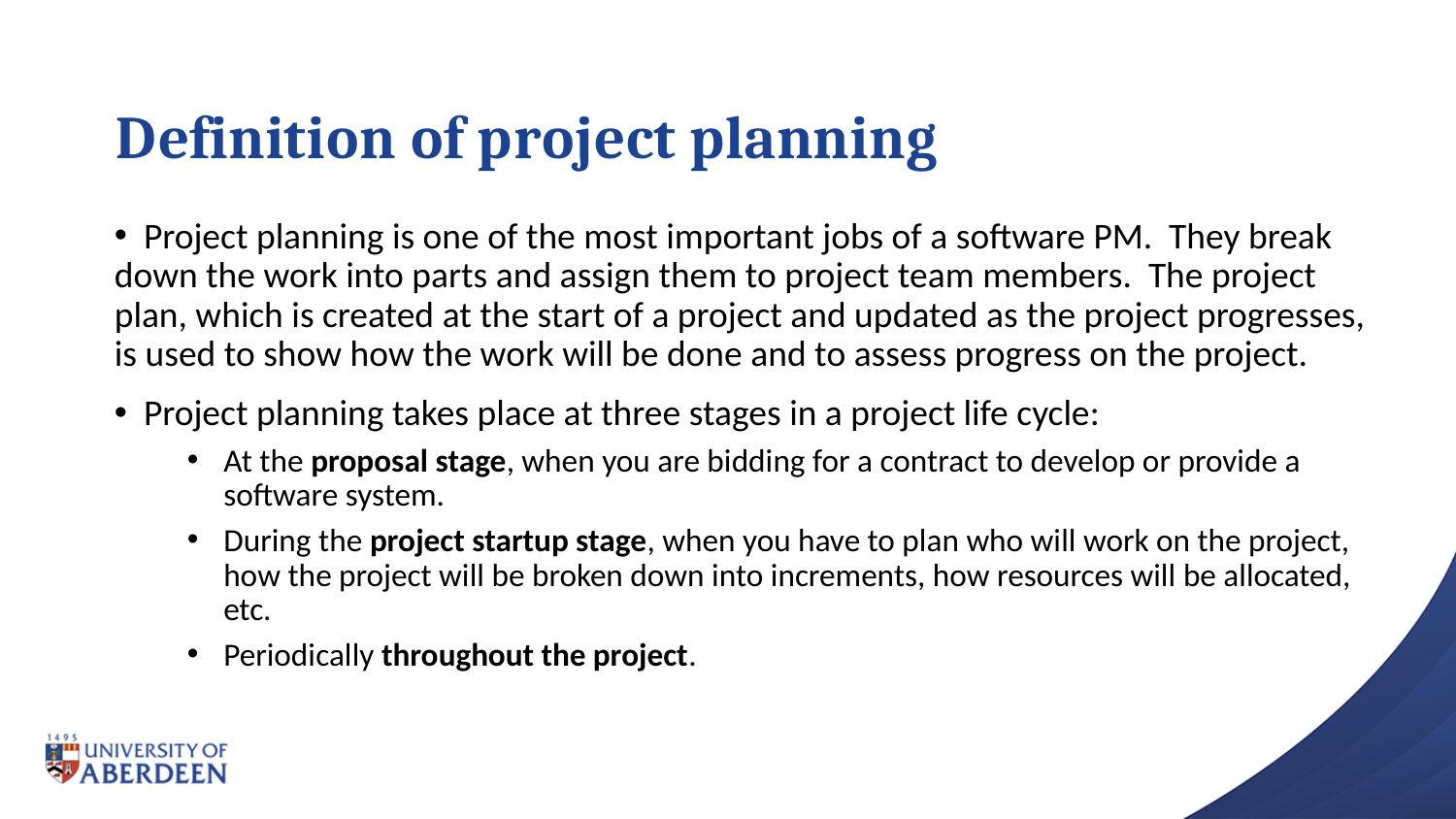

# Definition of project planning
  Project planning is one of the most important jobs of a software PM.  They break down the work into parts and assign them to project team members.  The project plan, which is created at the start of a project and updated as the project progresses, is used to show how the work will be done and to assess progress on the project.
  Project planning takes place at three stages in a project life cycle:
At the proposal stage, when you are bidding for a contract to develop or provide a software system.
During the project startup stage, when you have to plan who will work on the project, how the project will be broken down into increments, how resources will be allocated, etc.
Periodically throughout the project.